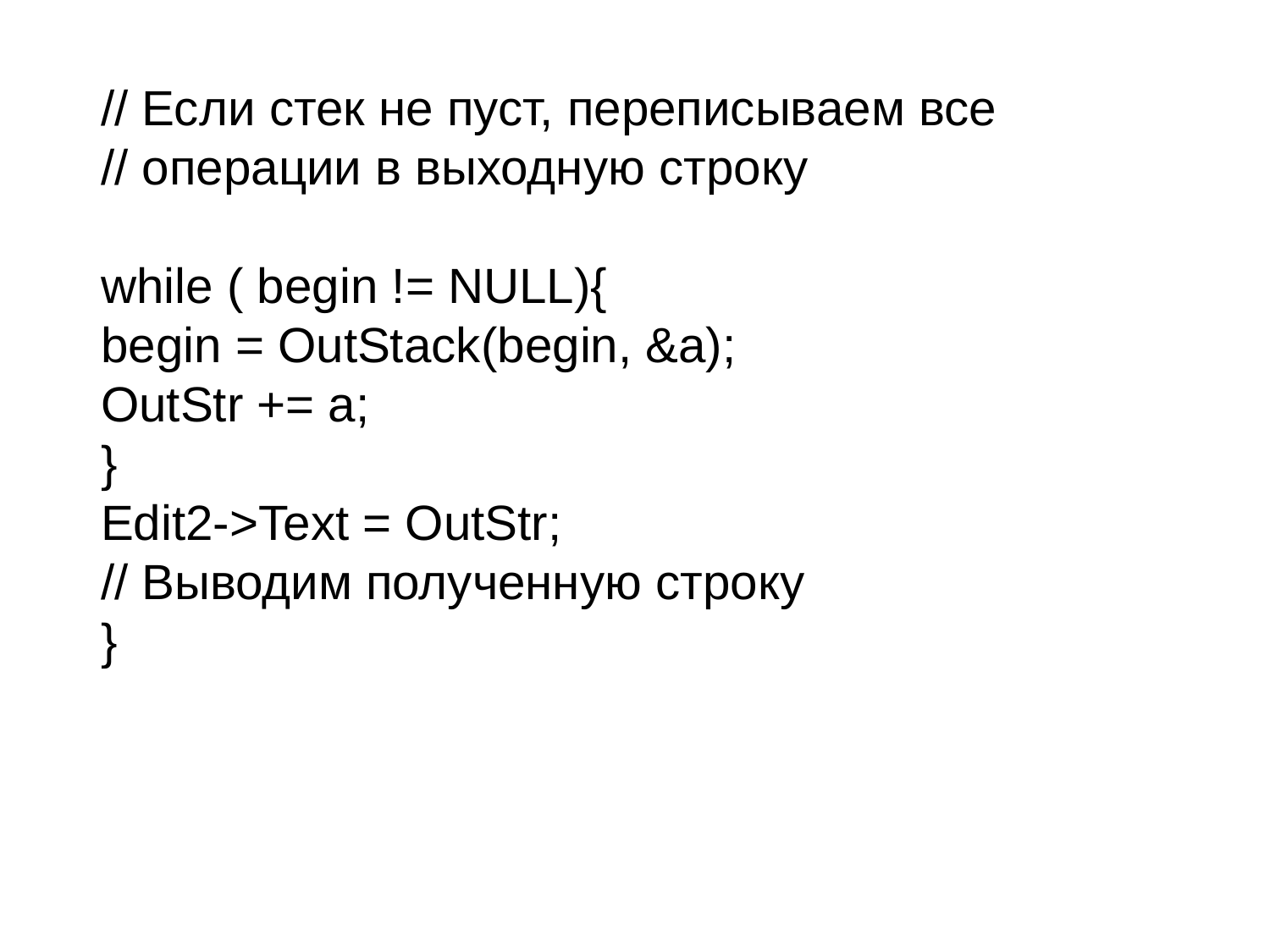

// Если стек не пуст, переписываем все
// операции в выходную строку

while ( begin != NULL){
begin = OutStack(begin, &a);
OutStr += a;
}
Edit2->Text = OutStr;
// Выводим полученную строку
}